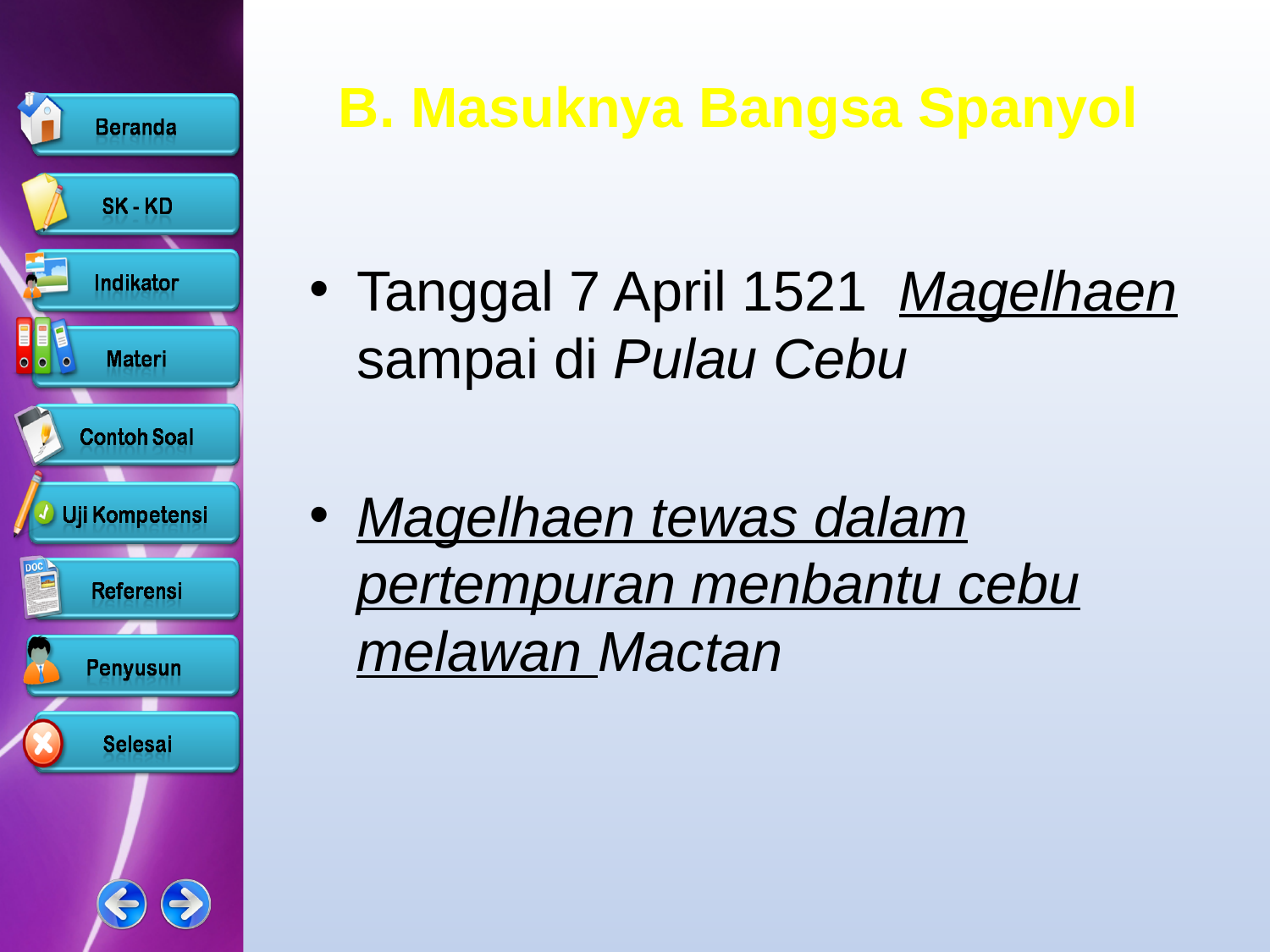

# B. Masuknya Bangsa Spanyol

Tanggal 7 April 1521  Magelhaen sampai di Pulau Cebu

Magelhaen tewas dalam pertempuran menbantu cebu melawan Mactan